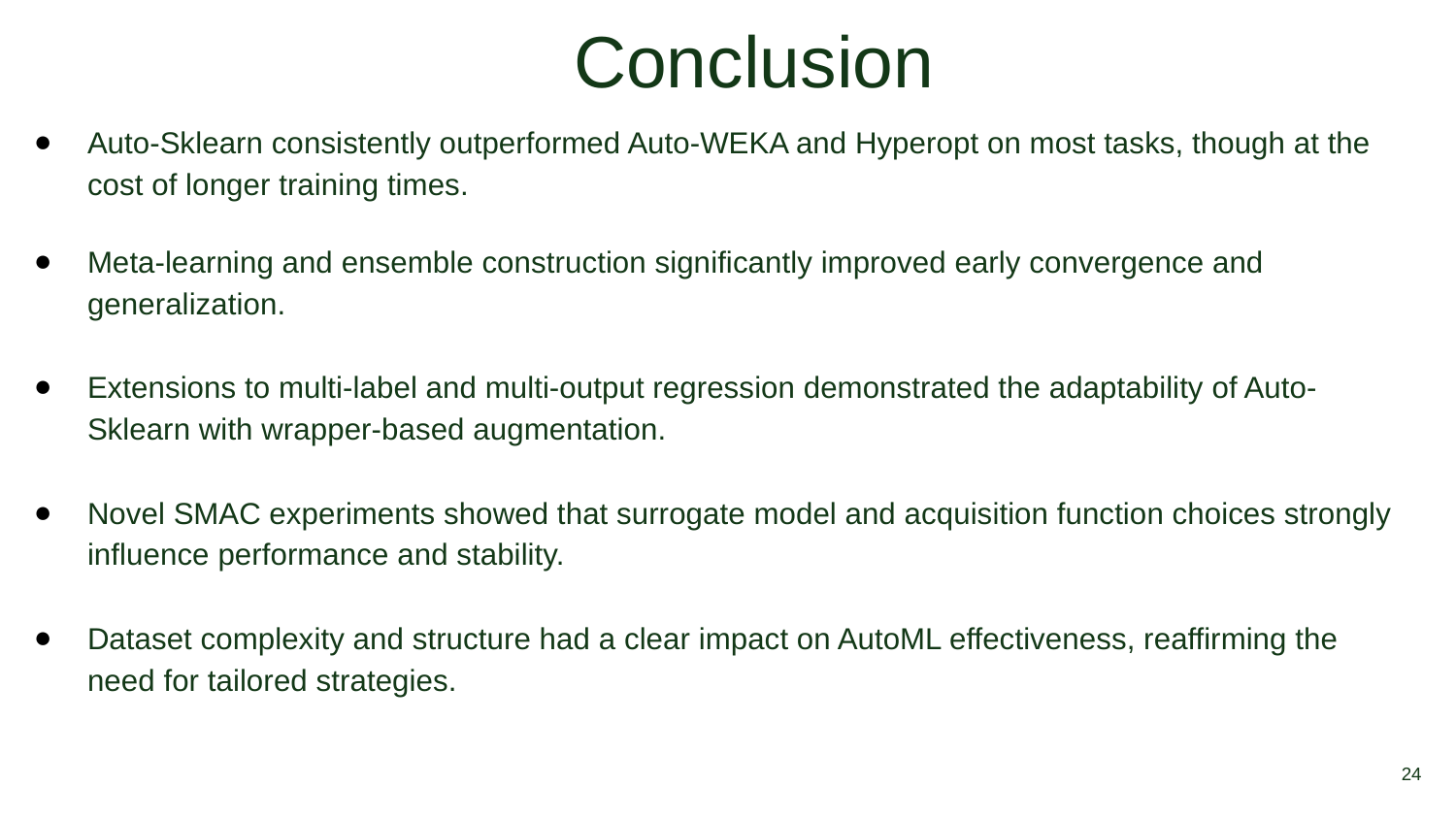

# Conclusion
Auto-Sklearn consistently outperformed Auto-WEKA and Hyperopt on most tasks, though at the cost of longer training times.
Meta-learning and ensemble construction significantly improved early convergence and generalization.
Extensions to multi-label and multi-output regression demonstrated the adaptability of Auto-Sklearn with wrapper-based augmentation.
Novel SMAC experiments showed that surrogate model and acquisition function choices strongly influence performance and stability.
Dataset complexity and structure had a clear impact on AutoML effectiveness, reaffirming the need for tailored strategies.

24